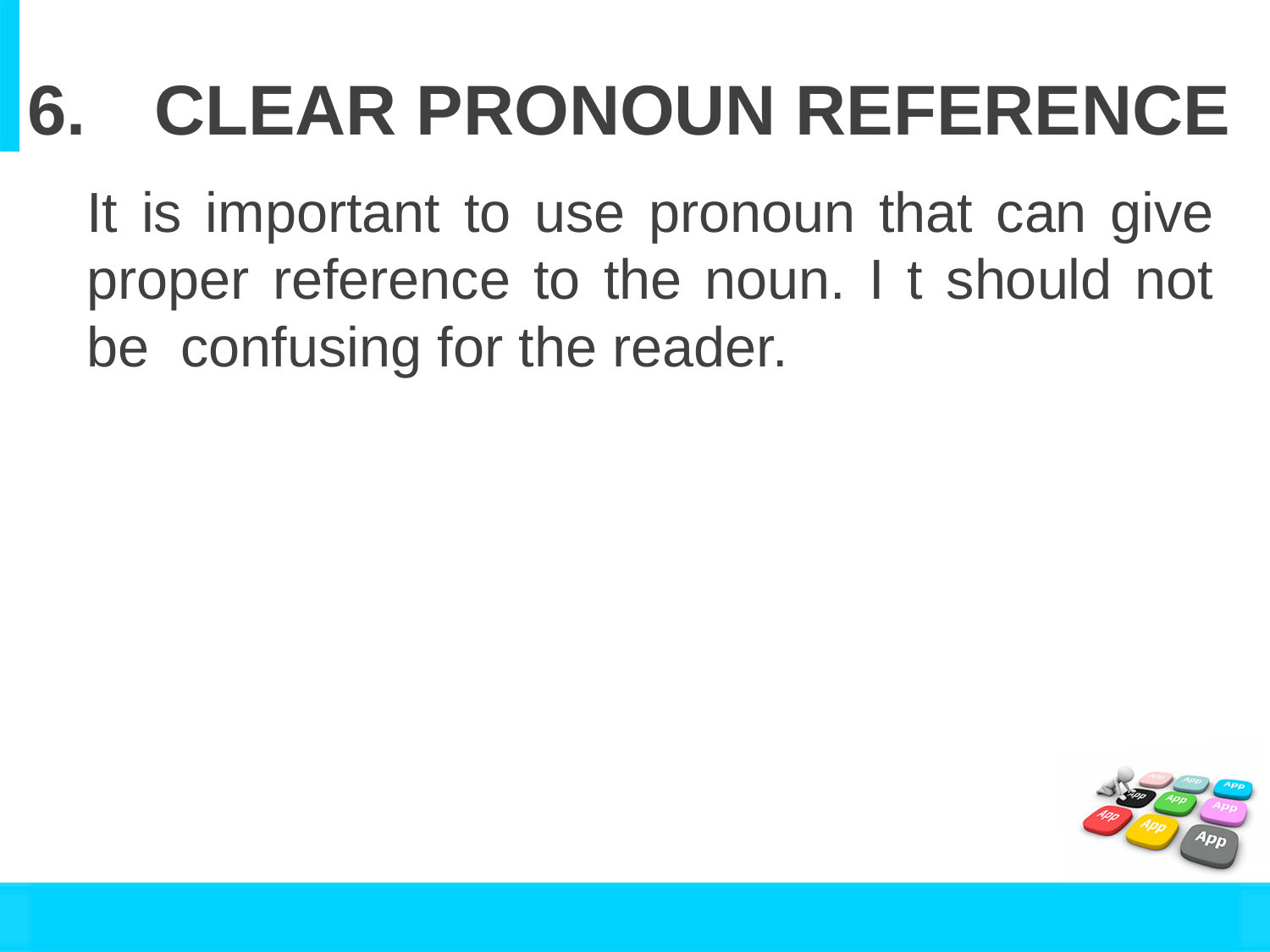

# 6.	CLEAR PRONOUN REFERENCE
It is important to use pronoun that can give proper reference to the noun. I t should not be  confusing for the reader.